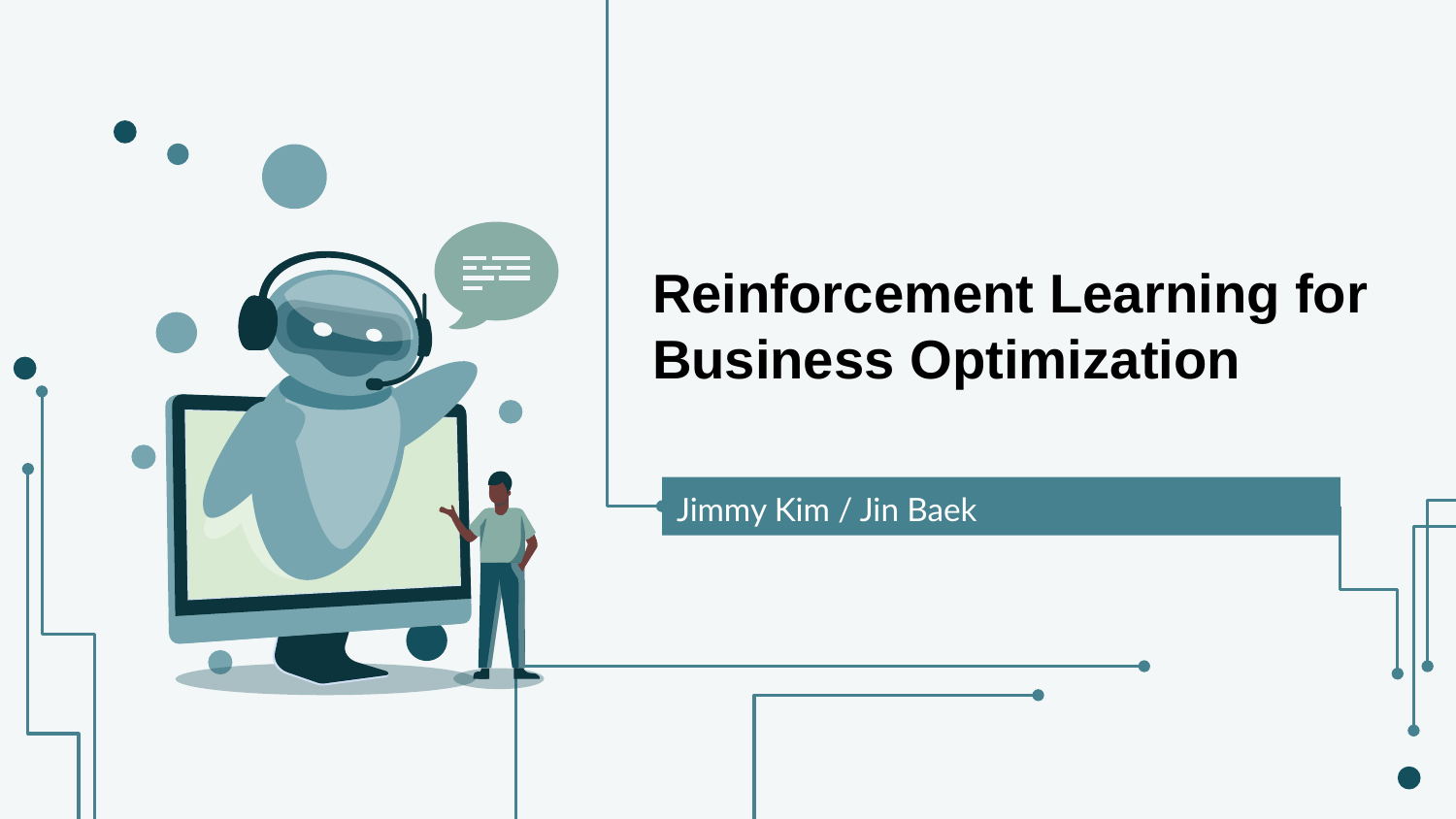

# Reinforcement Learning for Business Optimization

Jimmy Kim / Jin Baek